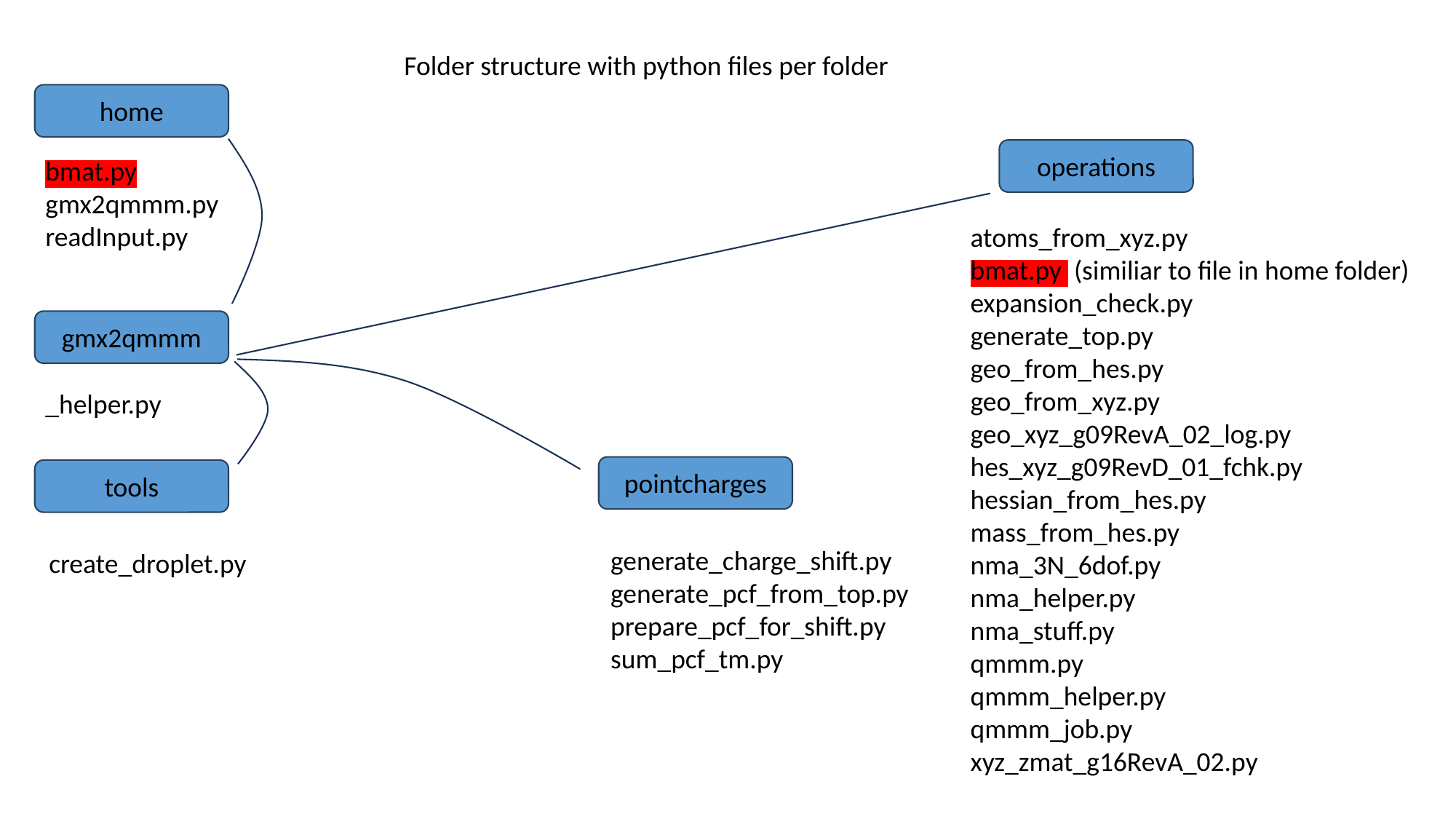

Folder structure with python files per folder

home

operations
bmat.py
gmx2qmmm.py
readInput.py

atoms_from_xyz.py
bmat.py  (similiar to file in home folder)
expansion_check.py
generate_top.py
geo_from_hes.py
geo_from_xyz.py
geo_xyz_g09RevA_02_log.py
hes_xyz_g09RevD_01_fchk.py
hessian_from_hes.py
mass_from_hes.py
nma_3N_6dof.py
nma_helper.py
nma_stuff.py
qmmm.py
qmmm_helper.py
qmmm_job.py
xyz_zmat_g16RevA_02.py

gmx2qmmm

_helper.py

pointcharges
tools
generate_charge_shift.py
generate_pcf_from_top.py
prepare_pcf_for_shift.py
sum_pcf_tm.py
create_droplet.py